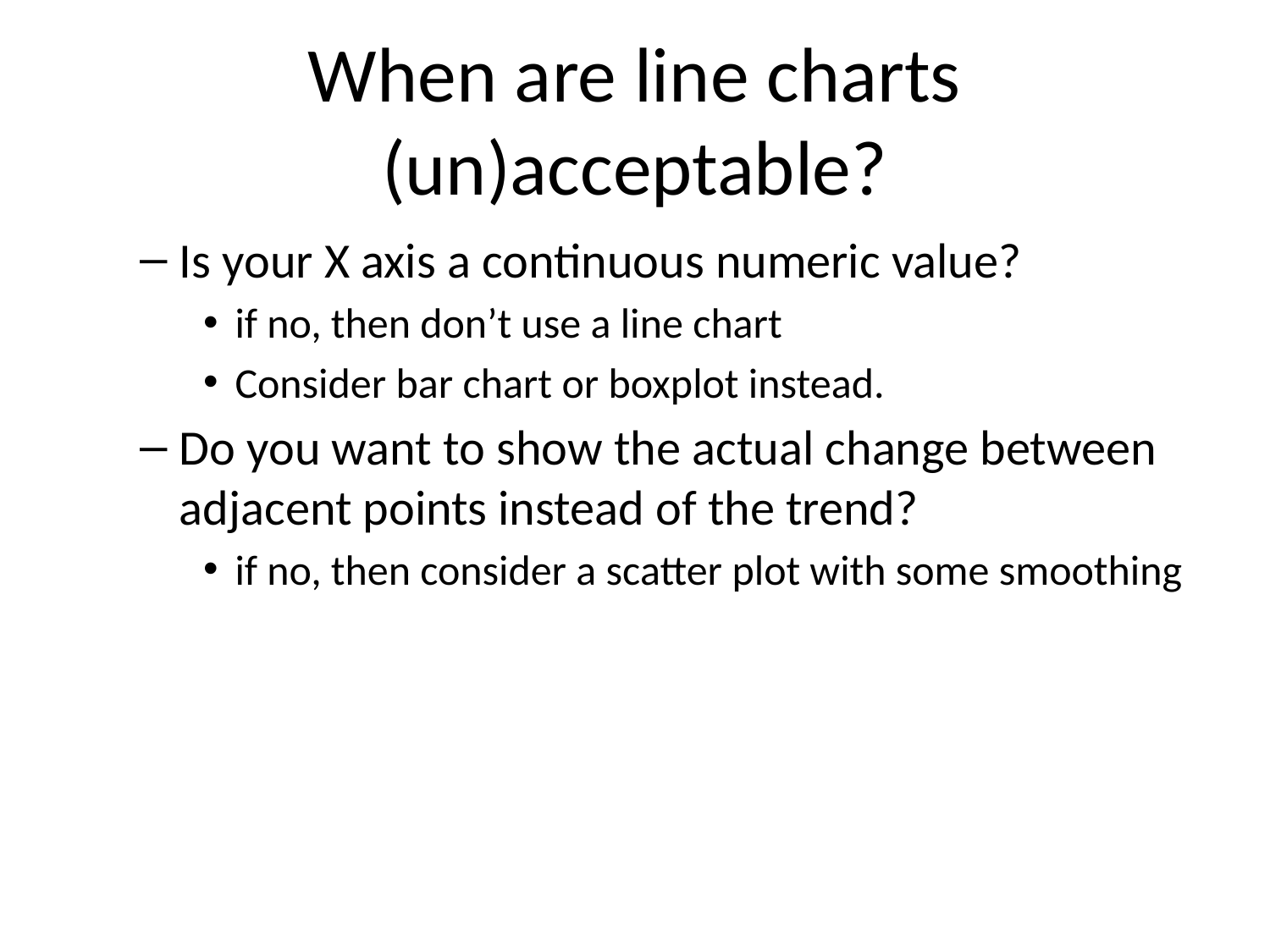

# When are line charts (un)acceptable?
Is your X axis a continuous numeric value?
if no, then don’t use a line chart
Consider bar chart or boxplot instead.
Do you want to show the actual change between adjacent points instead of the trend?
if no, then consider a scatter plot with some smoothing